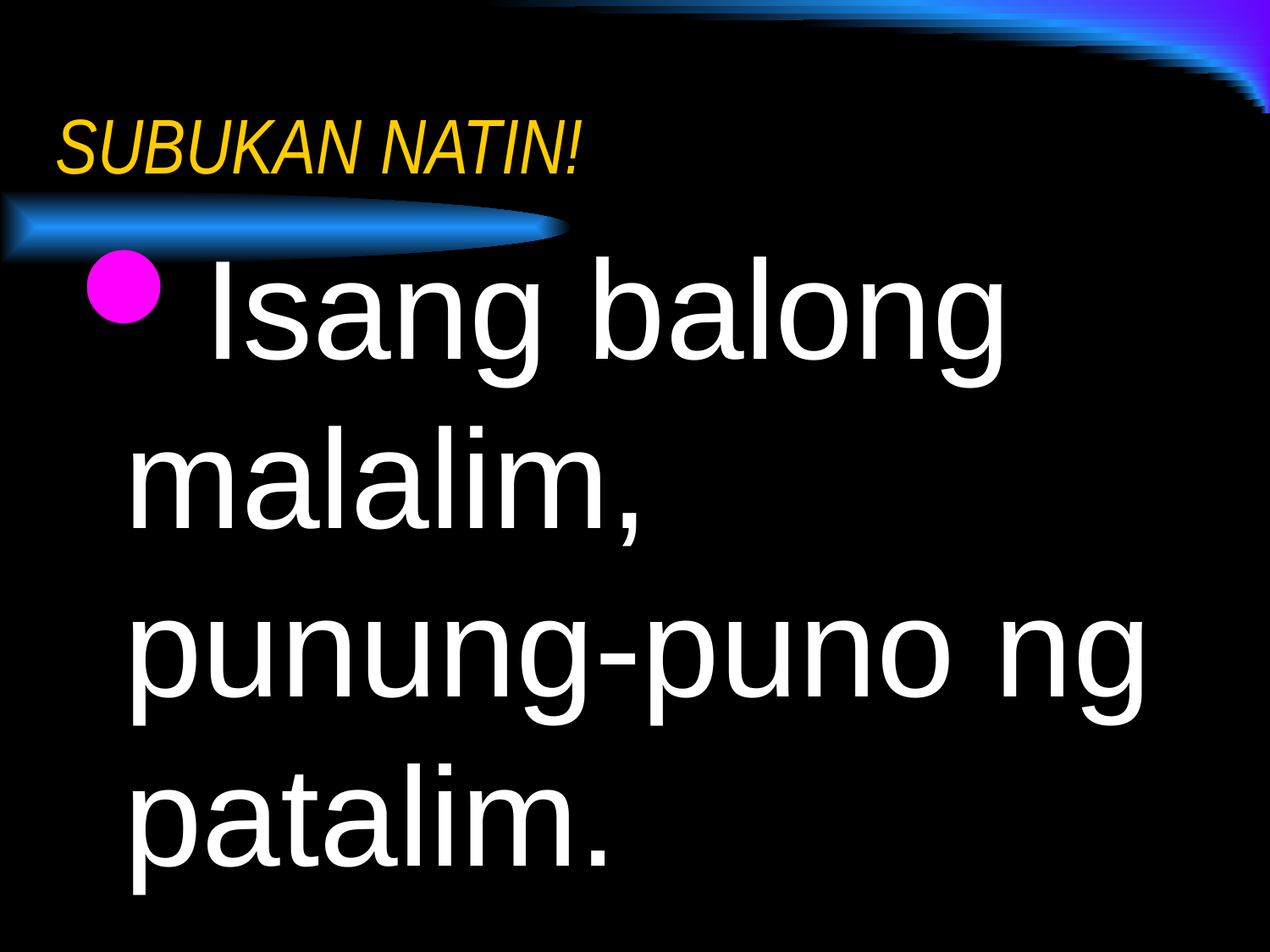

# SUBUKAN NATIN!
Isang balong malalim, punung-puno ng patalim.